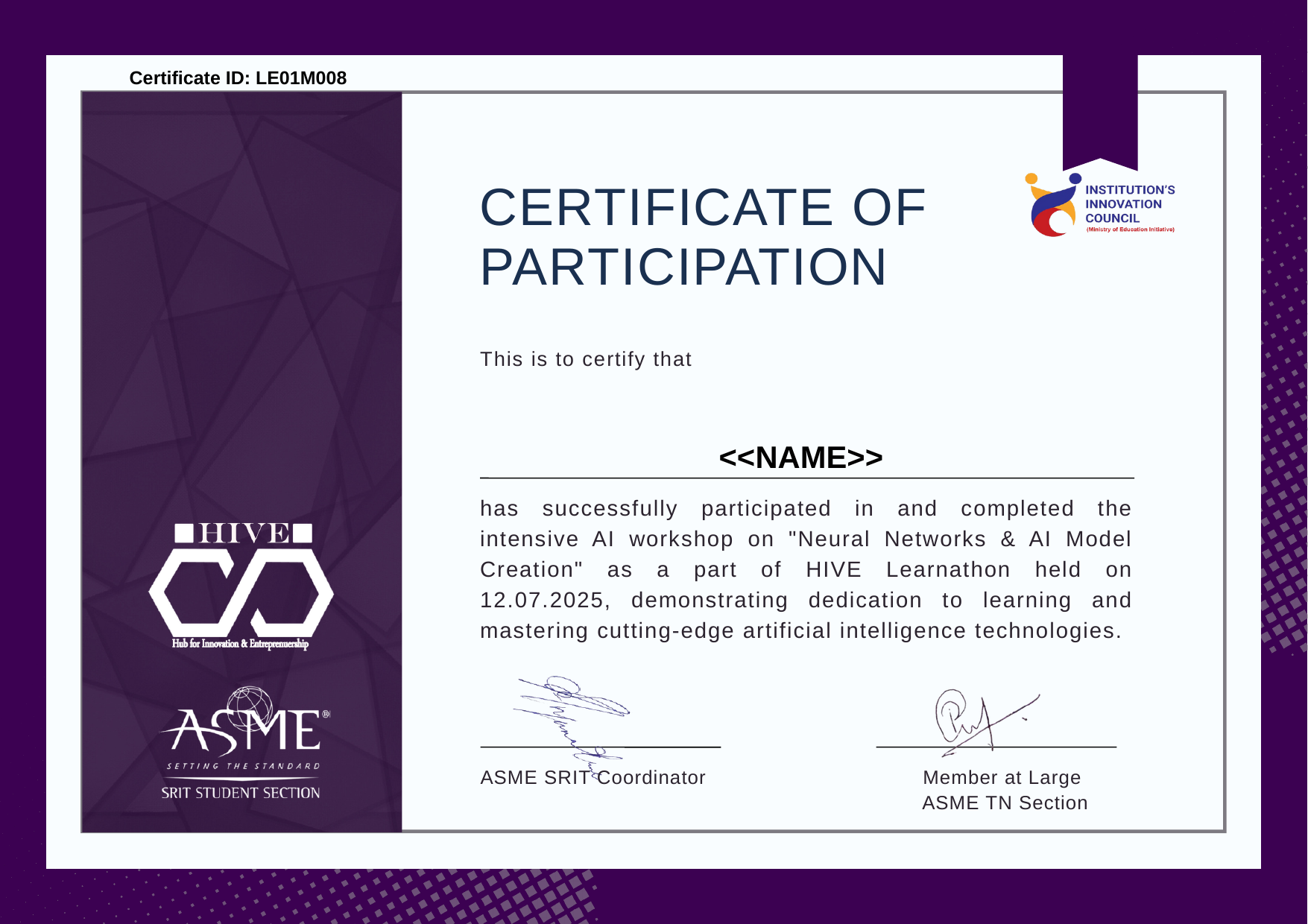

Certificate ID: LE01M008

CERTIFICATE OF PARTICIPATION

This is to certify that
<<NAME>>

has successfully participated in and completed the intensive AI workshop on "Neural Networks & AI Model Creation" as a part of HIVE Learnathon held on 12.07.2025, demonstrating dedication to learning and mastering cutting-edge artificial intelligence technologies.

Member at Large
ASME SRIT Coordinator
ASME TN Section